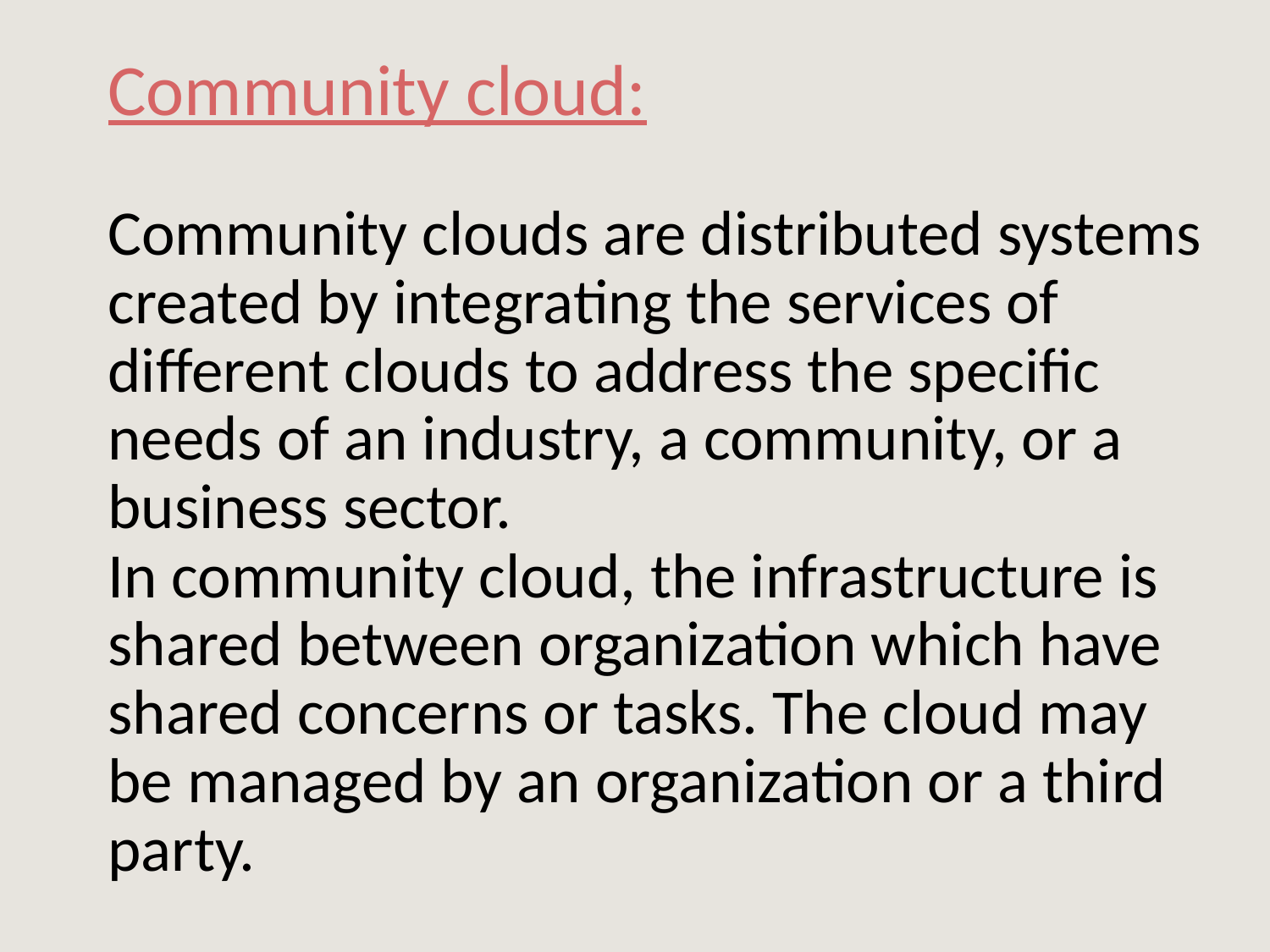

# Community cloud: Community clouds are distributed systems created by integrating the services of different clouds to address the specific needs of an industry, a community, or a business sector. In community cloud, the infrastructure is shared between organization which have shared concerns or tasks. The cloud may be managed by an organization or a third party.